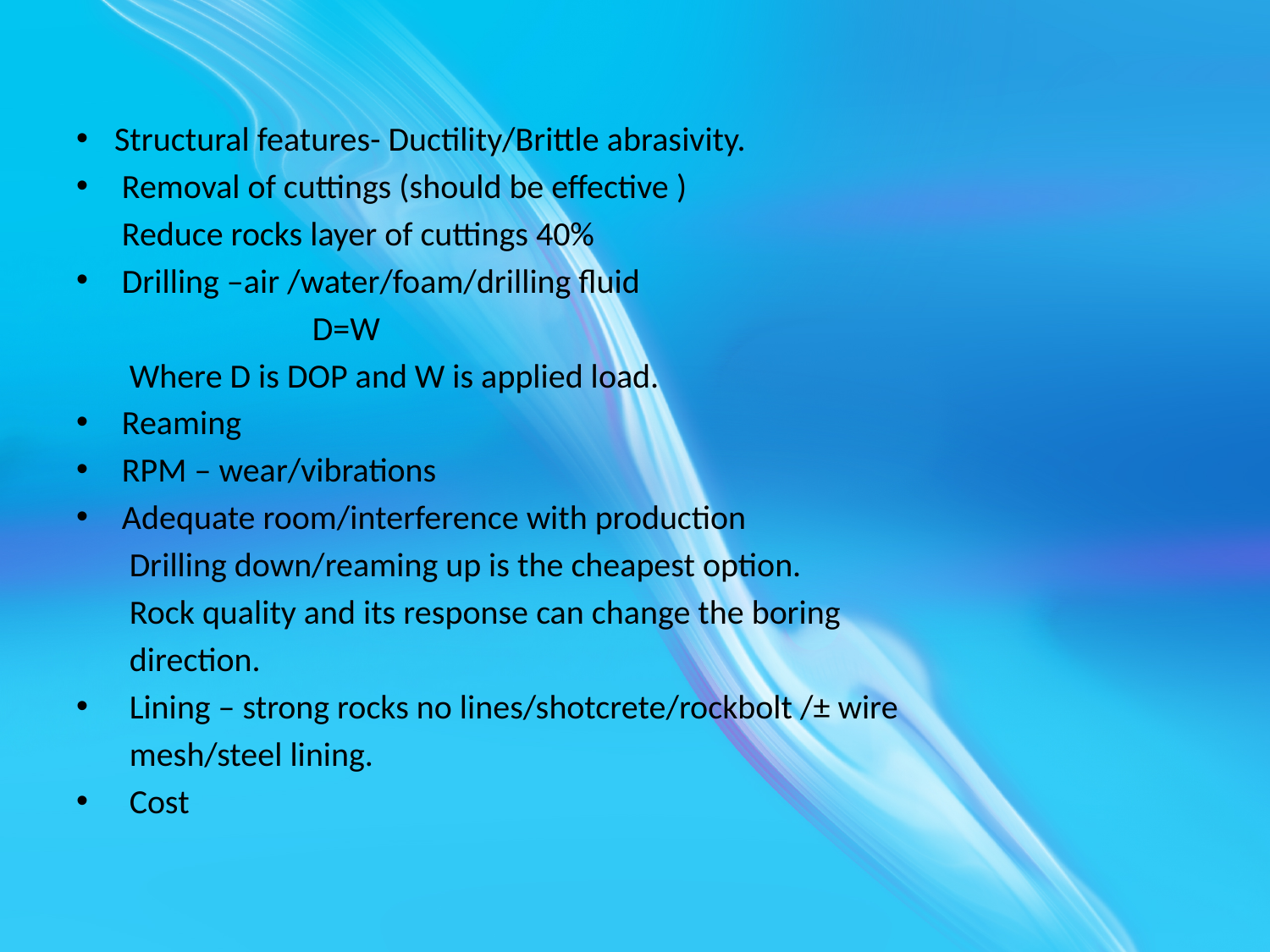

Structural features- Ductility/Brittle abrasivity.
 Removal of cuttings (should be effective )
      Reduce rocks layer of cuttings 40%
 Drilling –air /water/foam/drilling fluid
                               D=W
       Where D is DOP and W is applied load.
 Reaming
 RPM – wear/vibrations
 Adequate room/interference with production
       Drilling down/reaming up is the cheapest option.
       Rock quality and its response can change the boring
       direction.
  Lining – strong rocks no lines/shotcrete/rockbolt /± wire
       mesh/steel lining.
  Cost